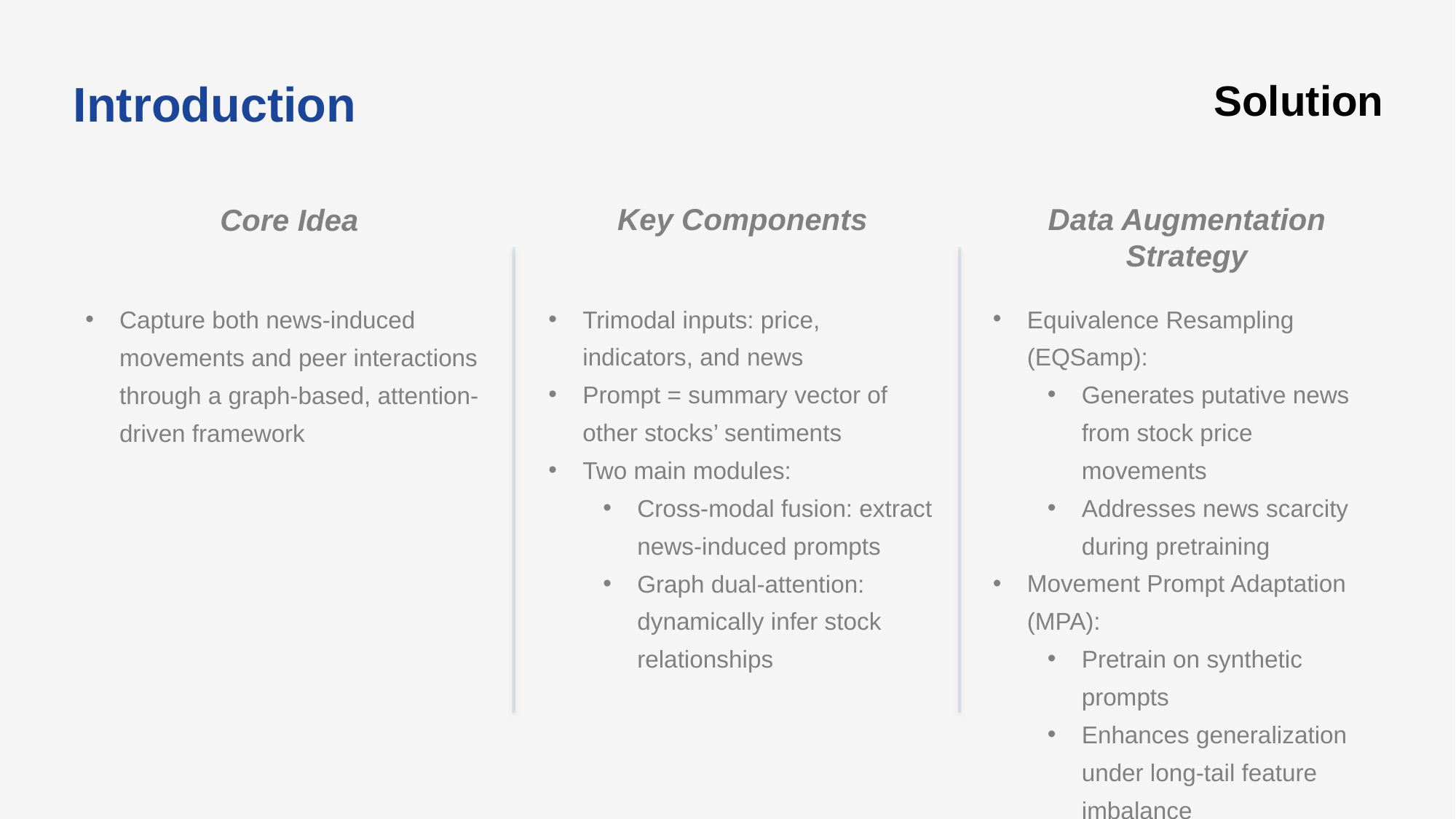

Introduction
Solution
Data Augmentation Strategy
Equivalence Resampling (EQSamp):
Generates putative news from stock price movements
Addresses news scarcity during pretraining
Movement Prompt Adaptation (MPA):
Pretrain on synthetic prompts
Enhances generalization under long-tail feature imbalance
Key Components
Trimodal inputs: price, indicators, and news
Prompt = summary vector of other stocks’ sentiments
Two main modules:
Cross-modal fusion: extract news-induced prompts
Graph dual-attention: dynamically infer stock relationships
Core Idea
Capture both news-induced movements and peer interactions through a graph-based, attention-driven framework